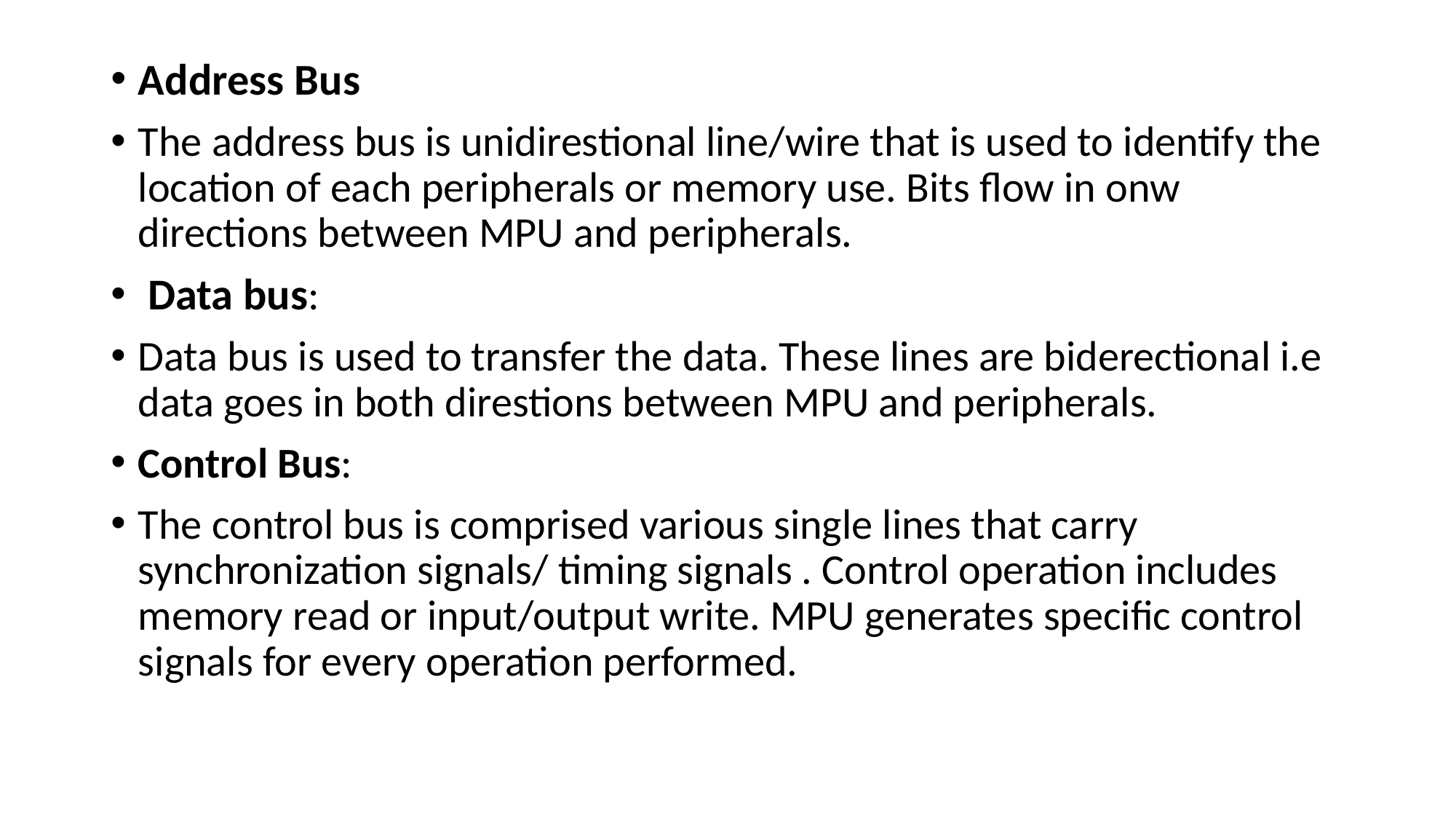

Address Bus
The address bus is unidirestional line/wire that is used to identify the location of each peripherals or memory use. Bits flow in onw directions between MPU and peripherals.
 Data bus:
Data bus is used to transfer the data. These lines are biderectional i.e data goes in both direstions between MPU and peripherals.
Control Bus:
The control bus is comprised various single lines that carry synchronization signals/ timing signals . Control operation includes memory read or input/output write. MPU generates specific control signals for every operation performed.